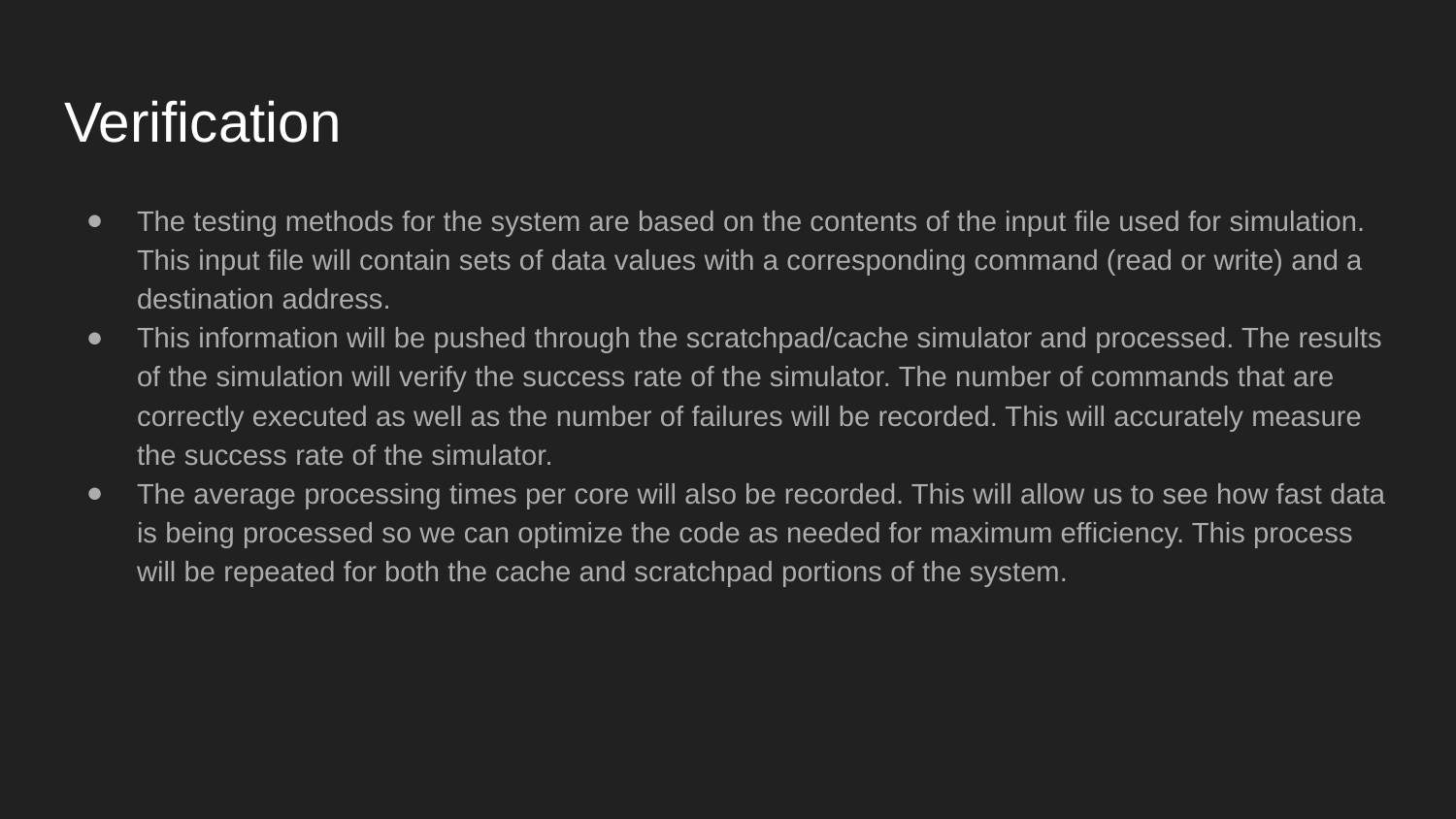

# Verification
The testing methods for the system are based on the contents of the input file used for simulation. This input file will contain sets of data values with a corresponding command (read or write) and a destination address.
This information will be pushed through the scratchpad/cache simulator and processed. The results of the simulation will verify the success rate of the simulator. The number of commands that are correctly executed as well as the number of failures will be recorded. This will accurately measure the success rate of the simulator.
The average processing times per core will also be recorded. This will allow us to see how fast data is being processed so we can optimize the code as needed for maximum efficiency. This process will be repeated for both the cache and scratchpad portions of the system.